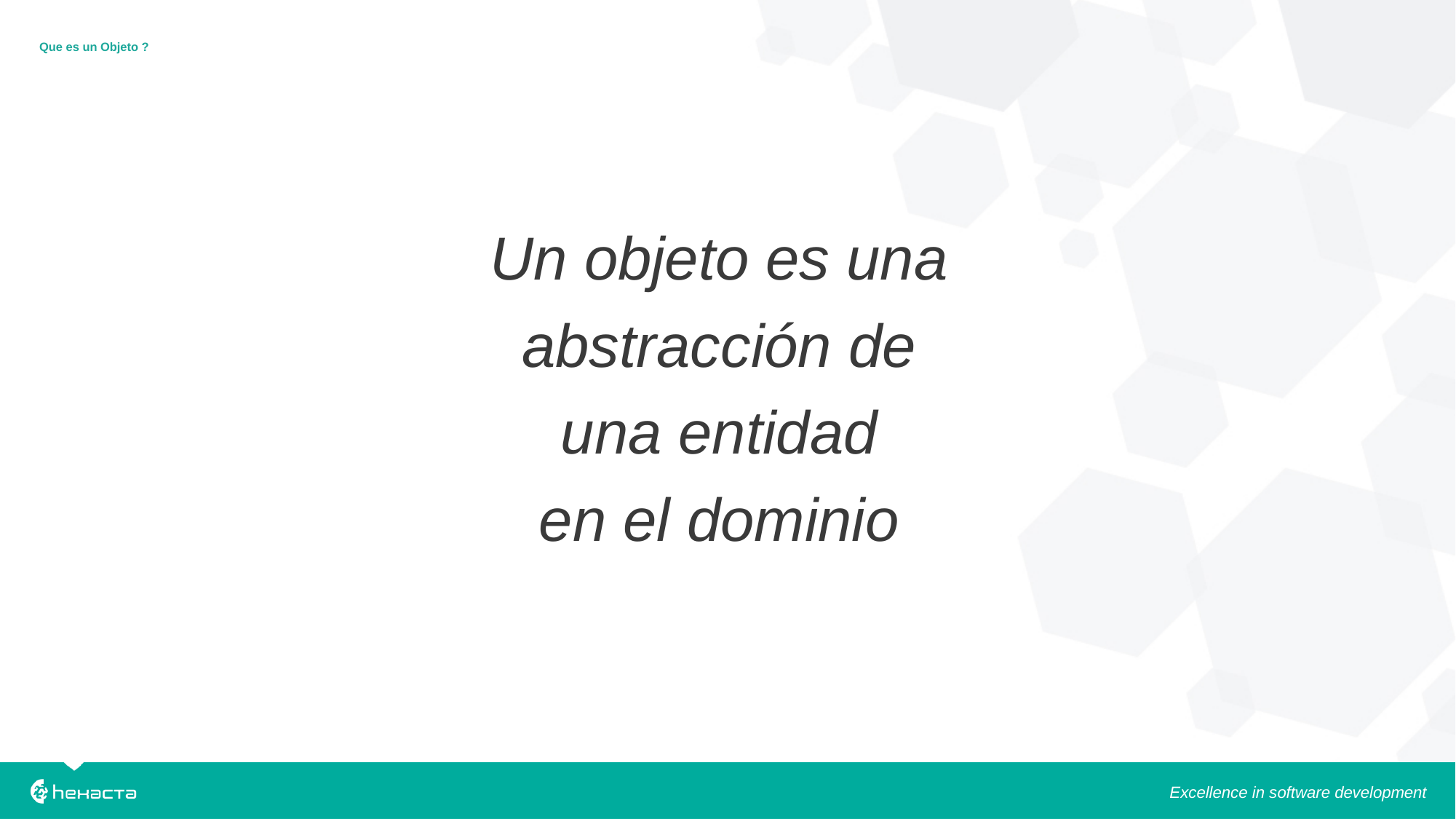

# Que es un Objeto ?

Un objeto es una
abstracción de
una entidad
en el dominio